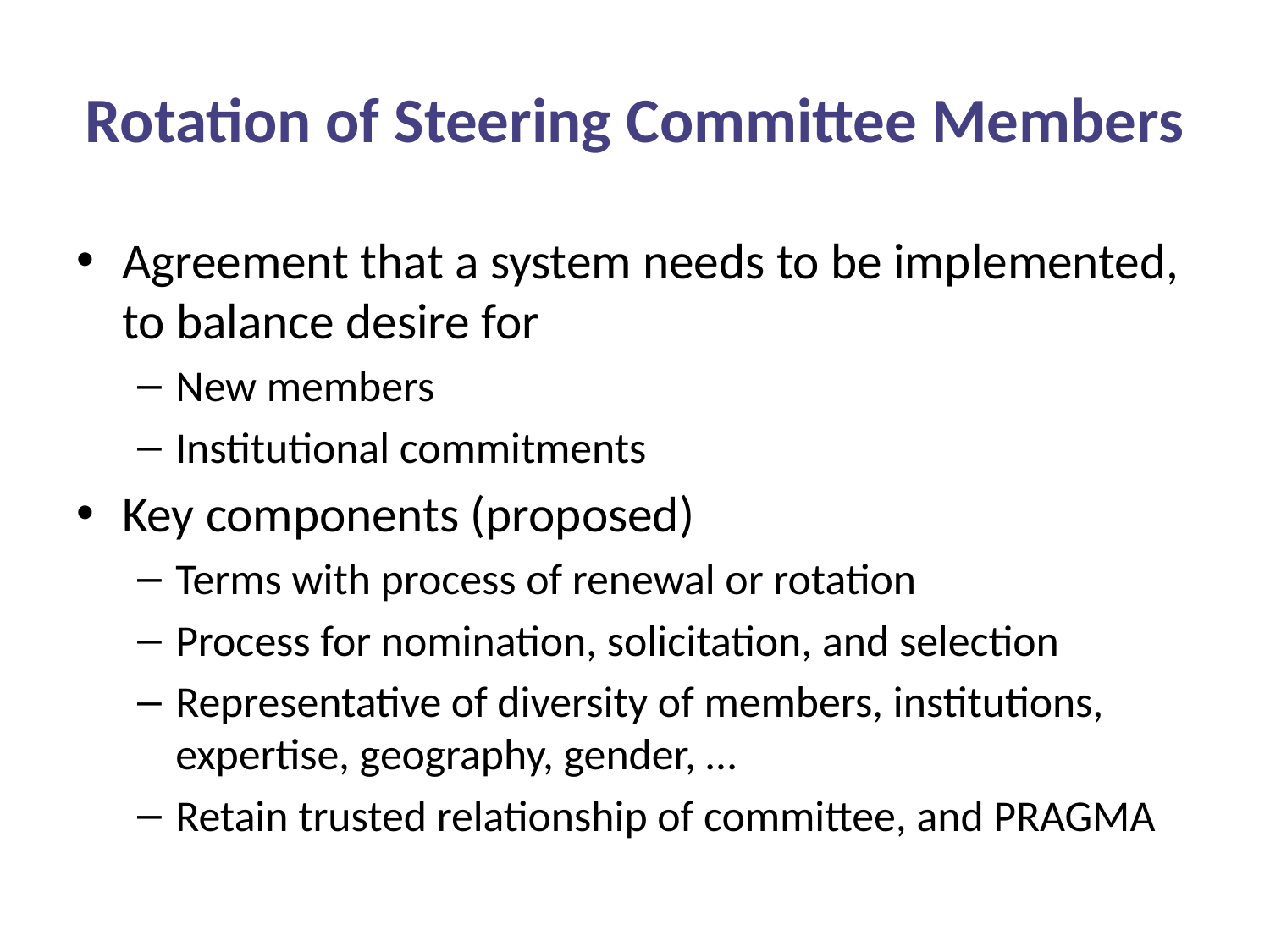

# Rotation of Steering Committee Members
Agreement that a system needs to be implemented, to balance desire for
New members
Institutional commitments
Key components (proposed)
Terms with process of renewal or rotation
Process for nomination, solicitation, and selection
Representative of diversity of members, institutions, expertise, geography, gender, …
Retain trusted relationship of committee, and PRAGMA